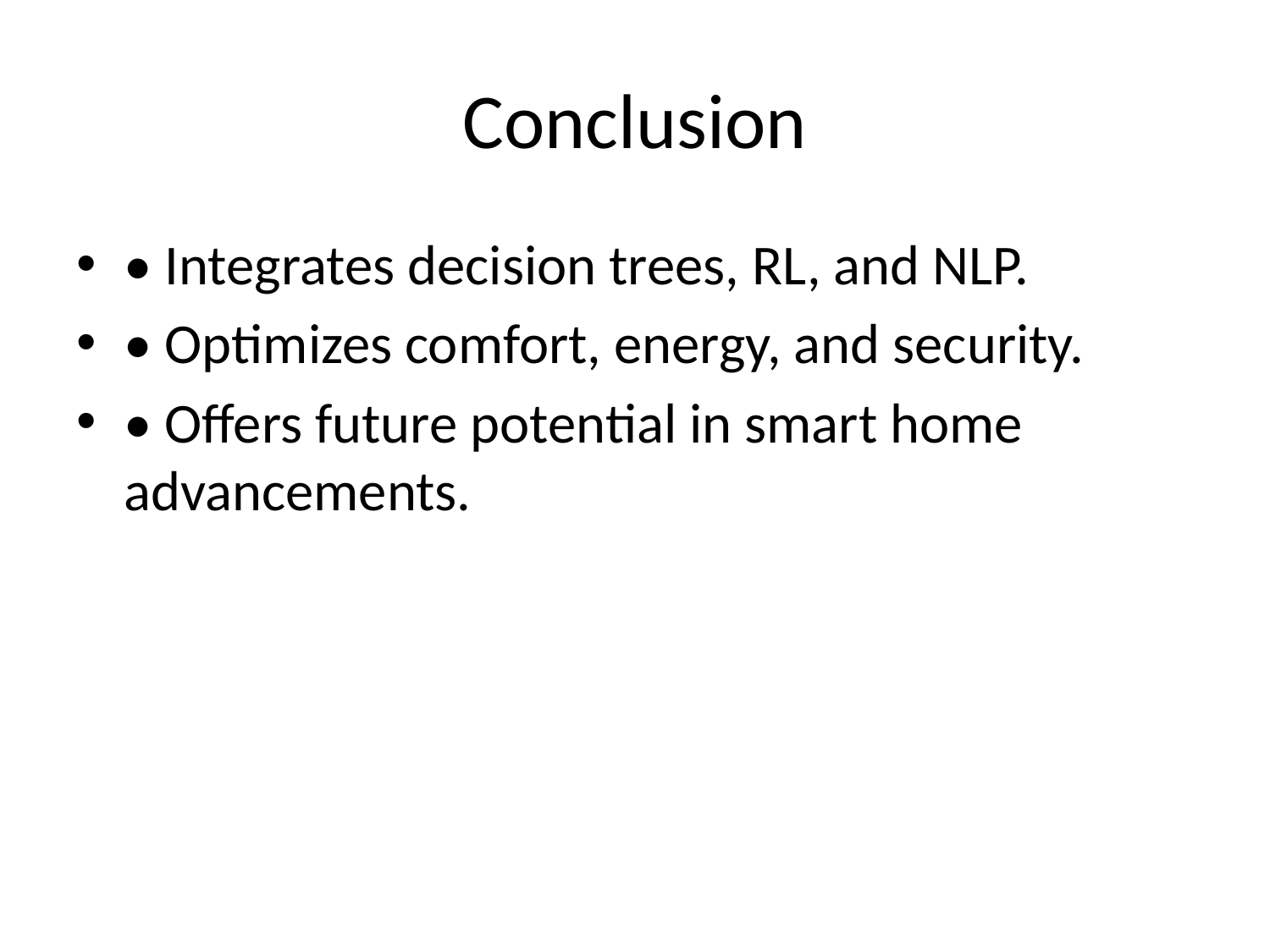

# Conclusion
• Integrates decision trees, RL, and NLP.
• Optimizes comfort, energy, and security.
• Offers future potential in smart home advancements.